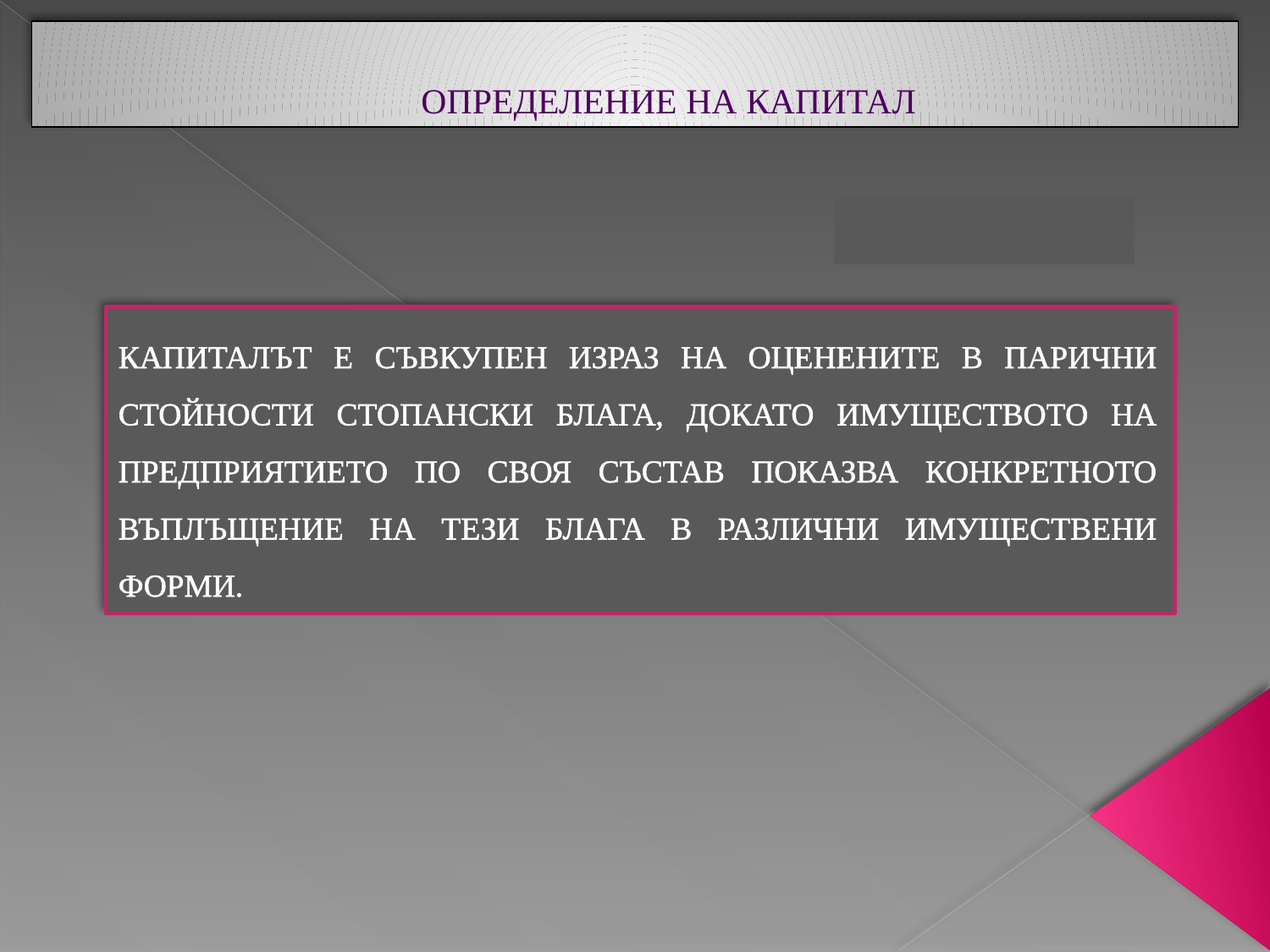

# ОПРЕДЕЛЕНИЕ НА КАПИТАЛ

КАПИТАЛЪТ Е СЪВКУПЕН ИЗРАЗ НА ОЦЕНЕНИТЕ В ПАРИЧНИ СТОЙНОСТИ СТОПАНСКИ БЛАГА, ДОКАТО ИМУЩЕСТВОТО НА ПРЕДПРИЯТИЕТО ПО СВОЯ СЪСТАВ ПОКАЗВА КОНКРЕТНОТО ВЪПЛЪЩЕНИЕ НА ТЕЗИ БЛАГА В РАЗЛИЧНИ ИМУЩЕСТВЕНИ ФОРМИ.